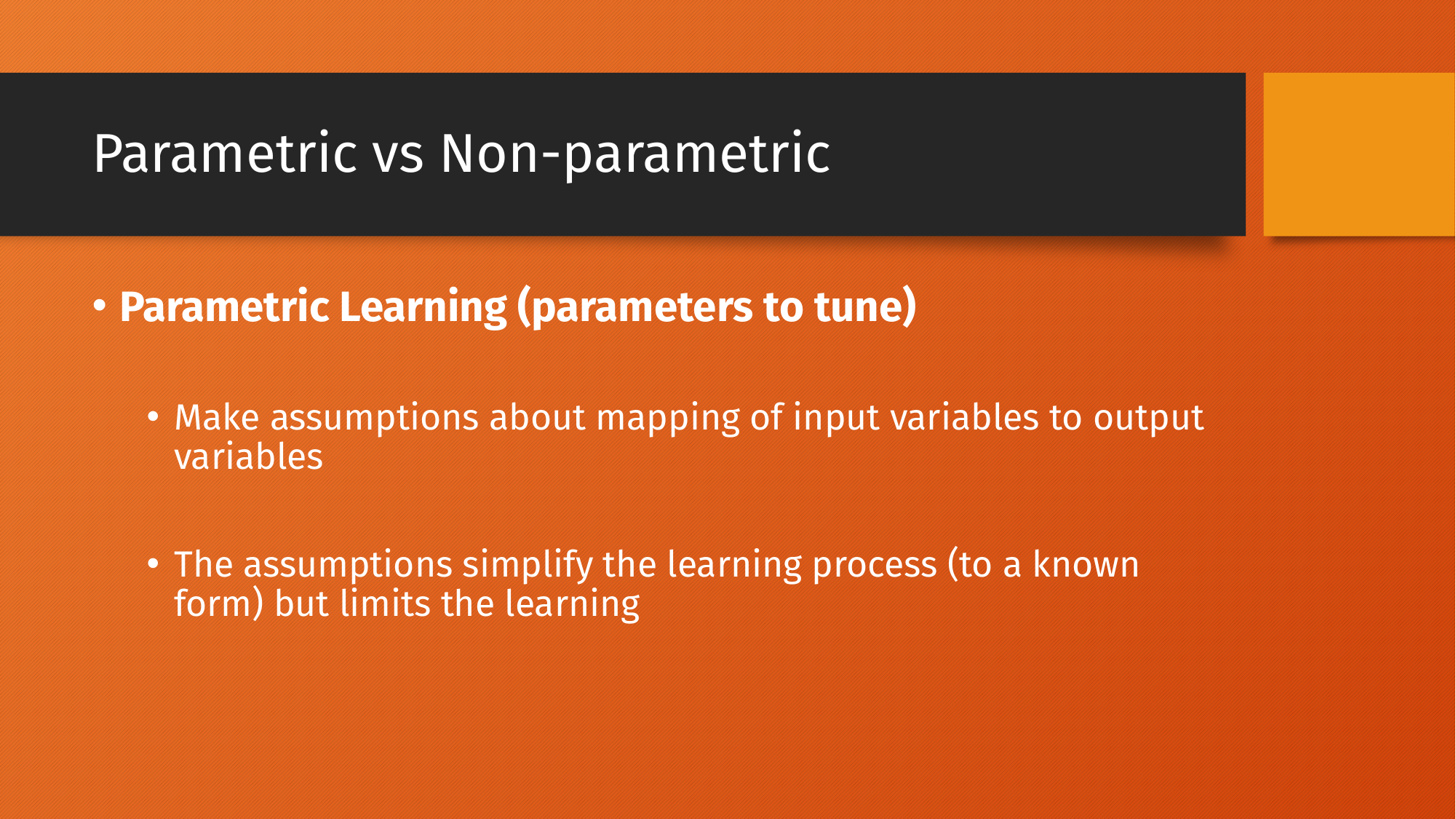

# Parametric vs Non-parametric
Parametric Learning (parameters to tune)

Make assumptions about mapping of input variables to output variables

The assumptions simplify the learning process (to a known form) but limits the learning